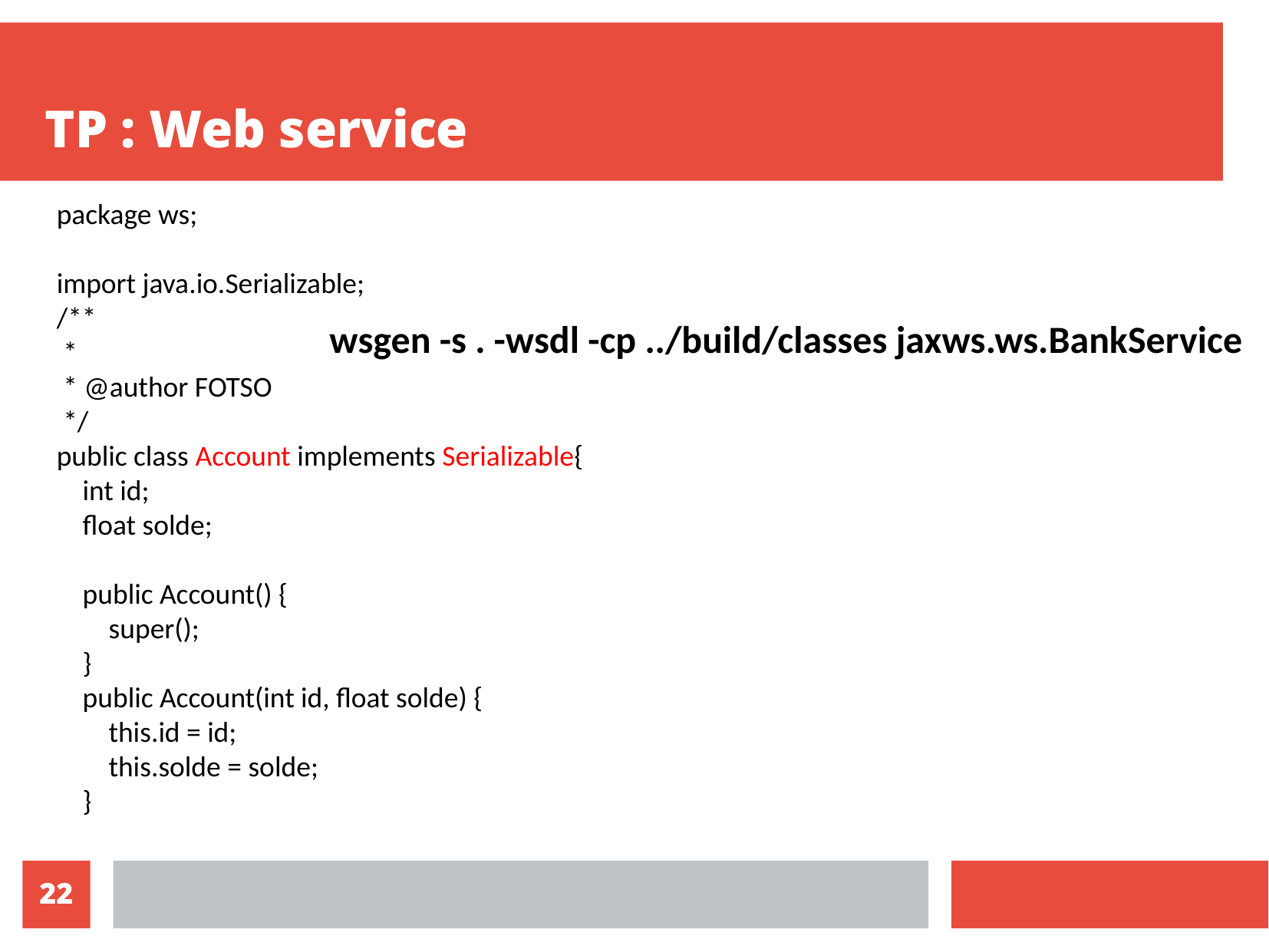

TP : Web service
package ws;

import java.io.Serializable;
/**
 *
 * @author FOTSO
 */
public class Account implements Serializable{
    int id;
    float solde;

    public Account() {
        super();
    }
    public Account(int id, float solde) {
        this.id = id;
        this.solde = solde;
    }
 wsgen -s . -wsdl -cp ../build/classes jaxws.ws.BankService
22